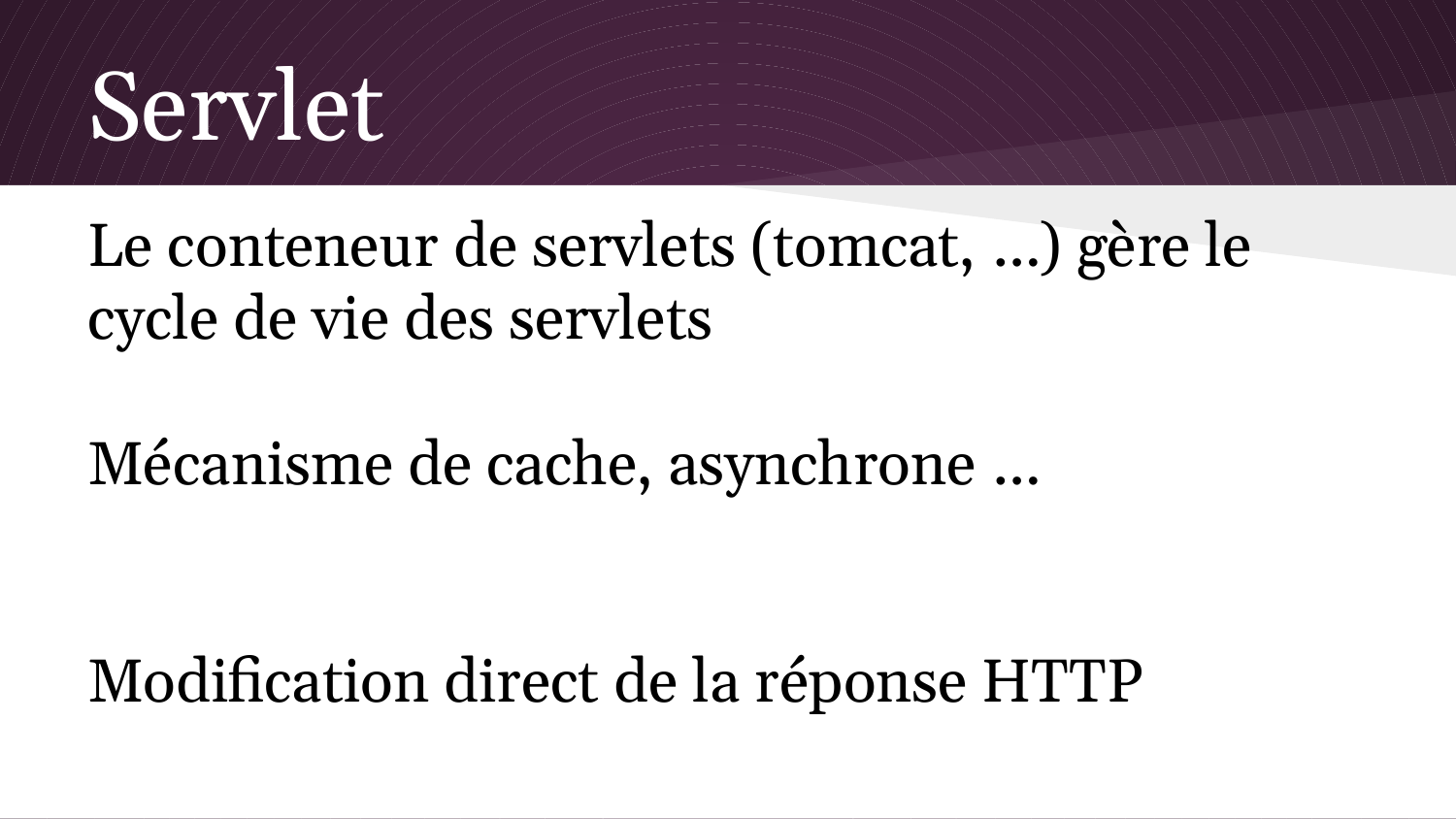

# Servlet
Le conteneur de servlets (tomcat, …) gère le cycle de vie des servlets

Mécanisme de cache, asynchrone …

Modification direct de la réponse HTTP